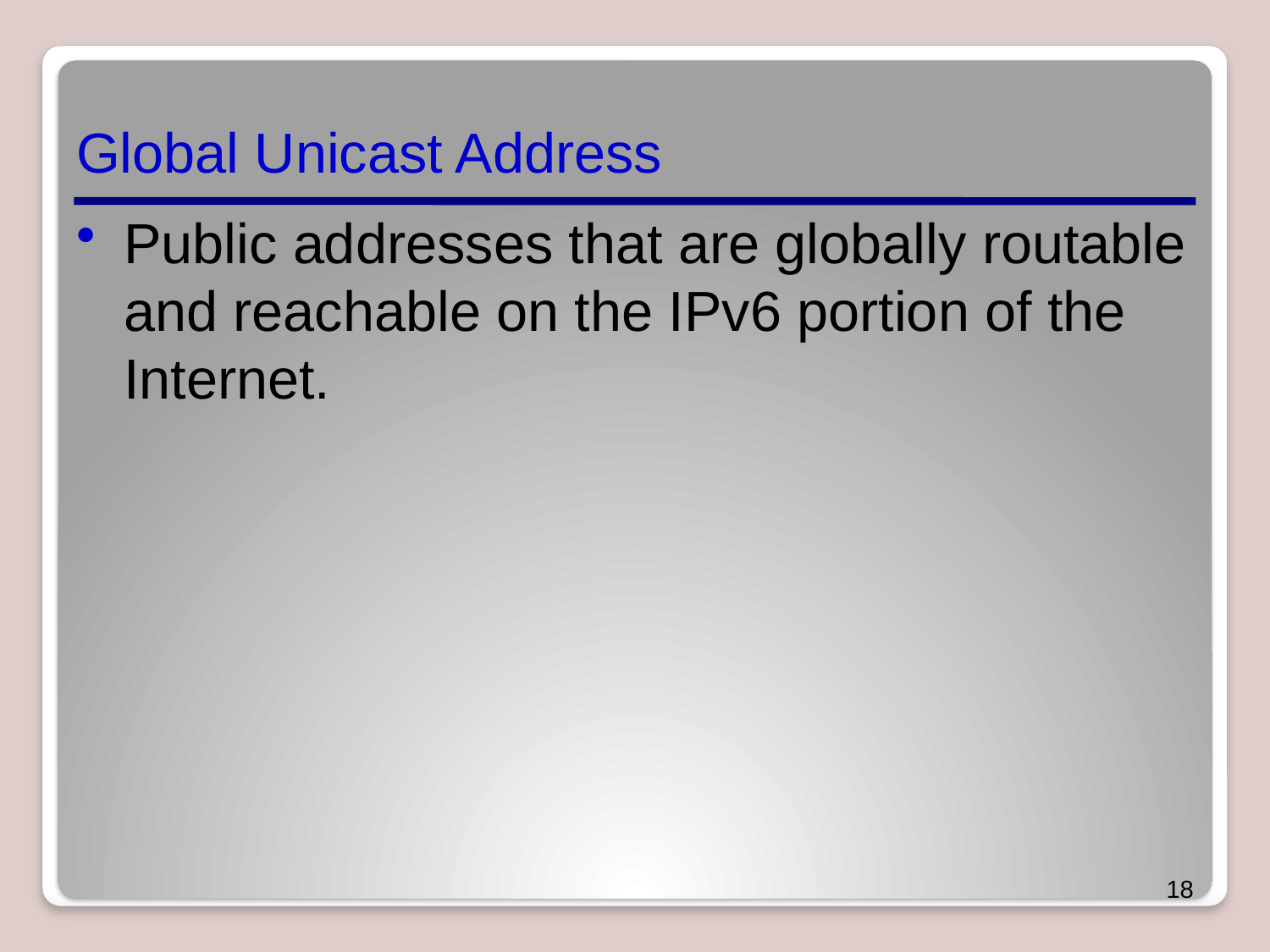

# Global Unicast Address
Public addresses that are globally routable and reachable on the IPv6 portion of the Internet.

18